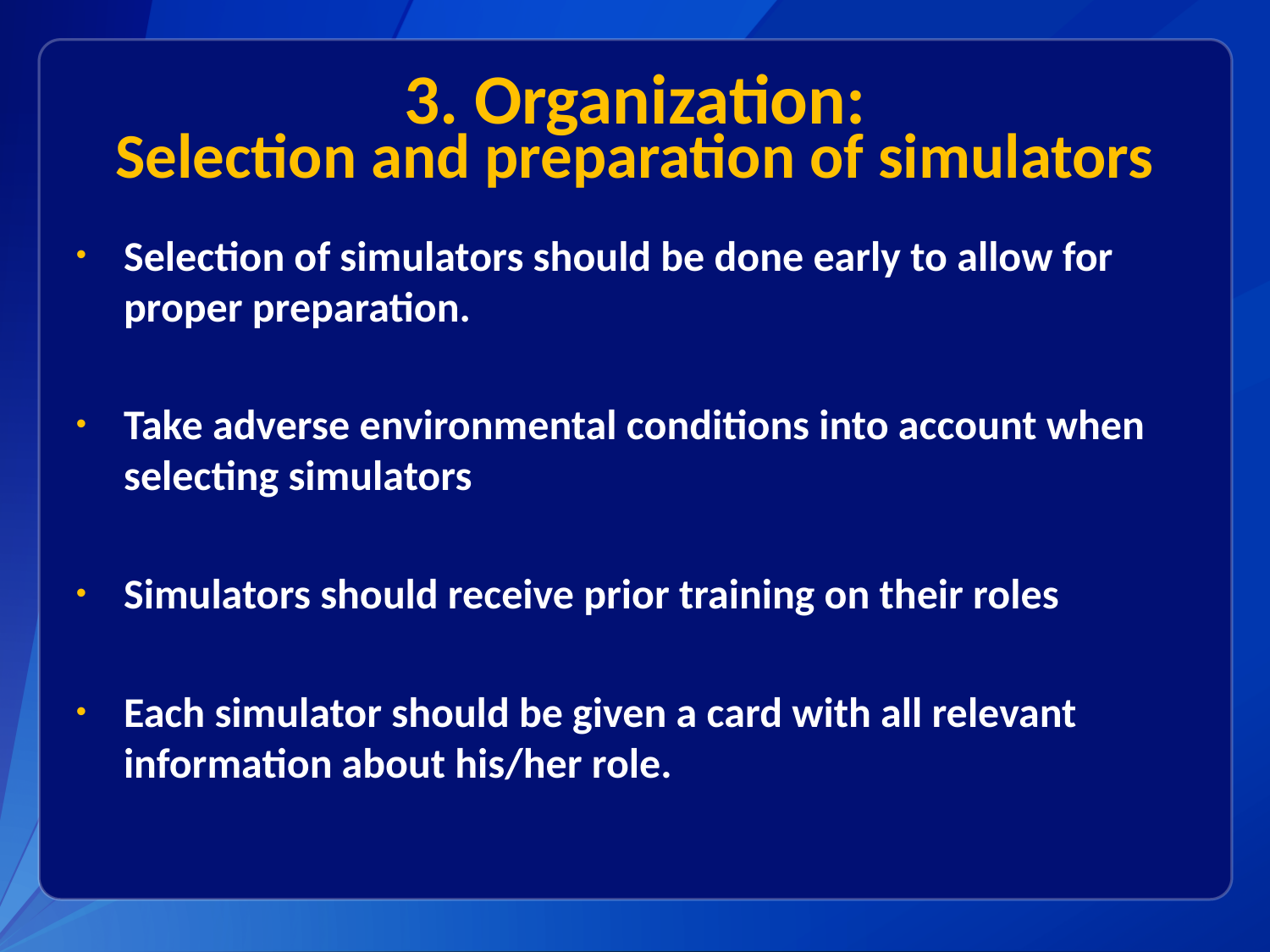

# 3. Organization: Selection and preparation of simulators
Selection of simulators should be done early to allow for proper preparation.

Take adverse environmental conditions into account when selecting simulators

Simulators should receive prior training on their roles

Each simulator should be given a card with all relevant information about his/her role.